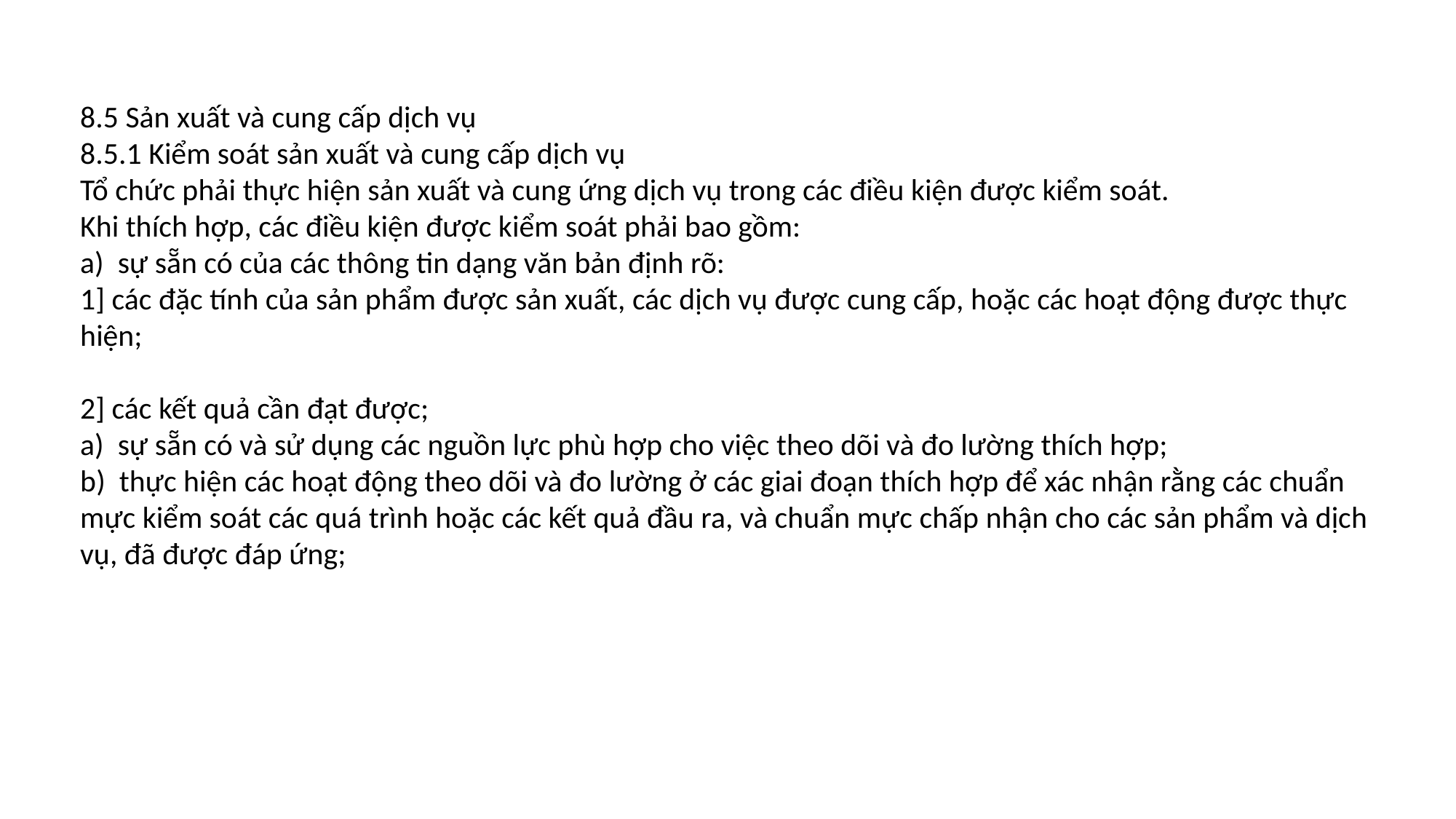

8.5 Sản xuất và cung cấp dịch vụ
8.5.1 Kiểm soát sản xuất và cung cấp dịch vụ
Tổ chức phải thực hiện sản xuất và cung ứng dịch vụ trong các điều kiện được kiểm soát.
Khi thích hợp, các điều kiện được kiểm soát phải bao gồm:
a)  sự sẵn có của các thông tin dạng văn bản định rõ:
1] các đặc tính của sản phẩm được sản xuất, các dịch vụ được cung cấp, hoặc các hoạt động được thực hiện;

2] các kết quả cần đạt được;
a)  sự sẵn có và sử dụng các nguồn lực phù hợp cho việc theo dõi và đo lường thích hợp;
b)  thực hiện các hoạt động theo dõi và đo lường ở các giai đoạn thích hợp để xác nhận rằng các chuẩn mực kiểm soát các quá trình hoặc các kết quả đầu ra, và chuẩn mực chấp nhận cho các sản phẩm và dịch vụ, đã được đáp ứng;